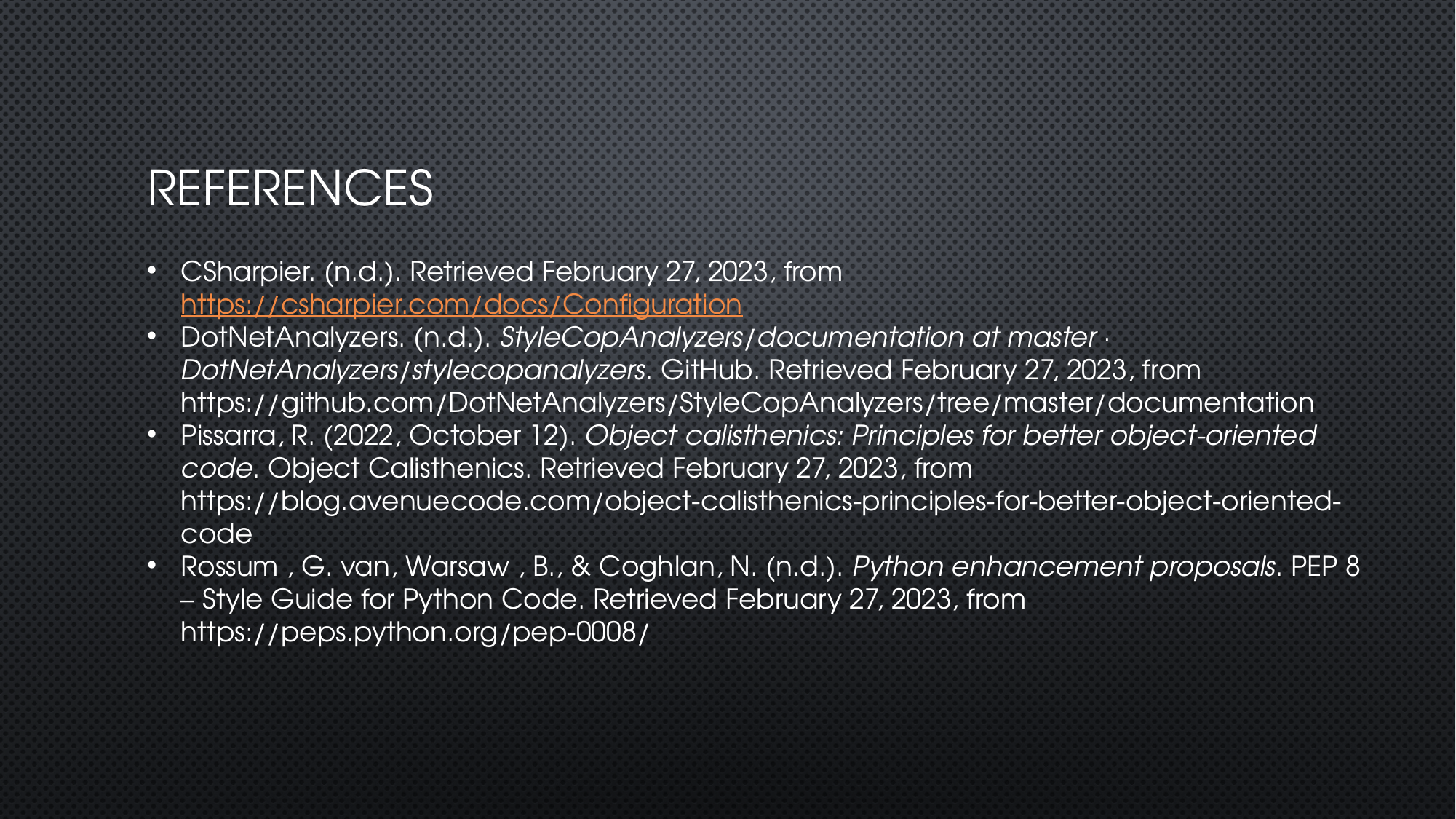

# References
CSharpier. (n.d.). Retrieved February 27, 2023, from https://csharpier.com/docs/Configuration
DotNetAnalyzers. (n.d.). StyleCopAnalyzers/documentation at master · DotNetAnalyzers/stylecopanalyzers. GitHub. Retrieved February 27, 2023, from https://github.com/DotNetAnalyzers/StyleCopAnalyzers/tree/master/documentation
Pissarra, R. (2022, October 12). Object calisthenics: Principles for better object-oriented code. Object Calisthenics. Retrieved February 27, 2023, from https://blog.avenuecode.com/object-calisthenics-principles-for-better-object-oriented-code
Rossum , G. van, Warsaw , B., & Coghlan, N. (n.d.). Python enhancement proposals. PEP 8 – Style Guide for Python Code. Retrieved February 27, 2023, from https://peps.python.org/pep-0008/